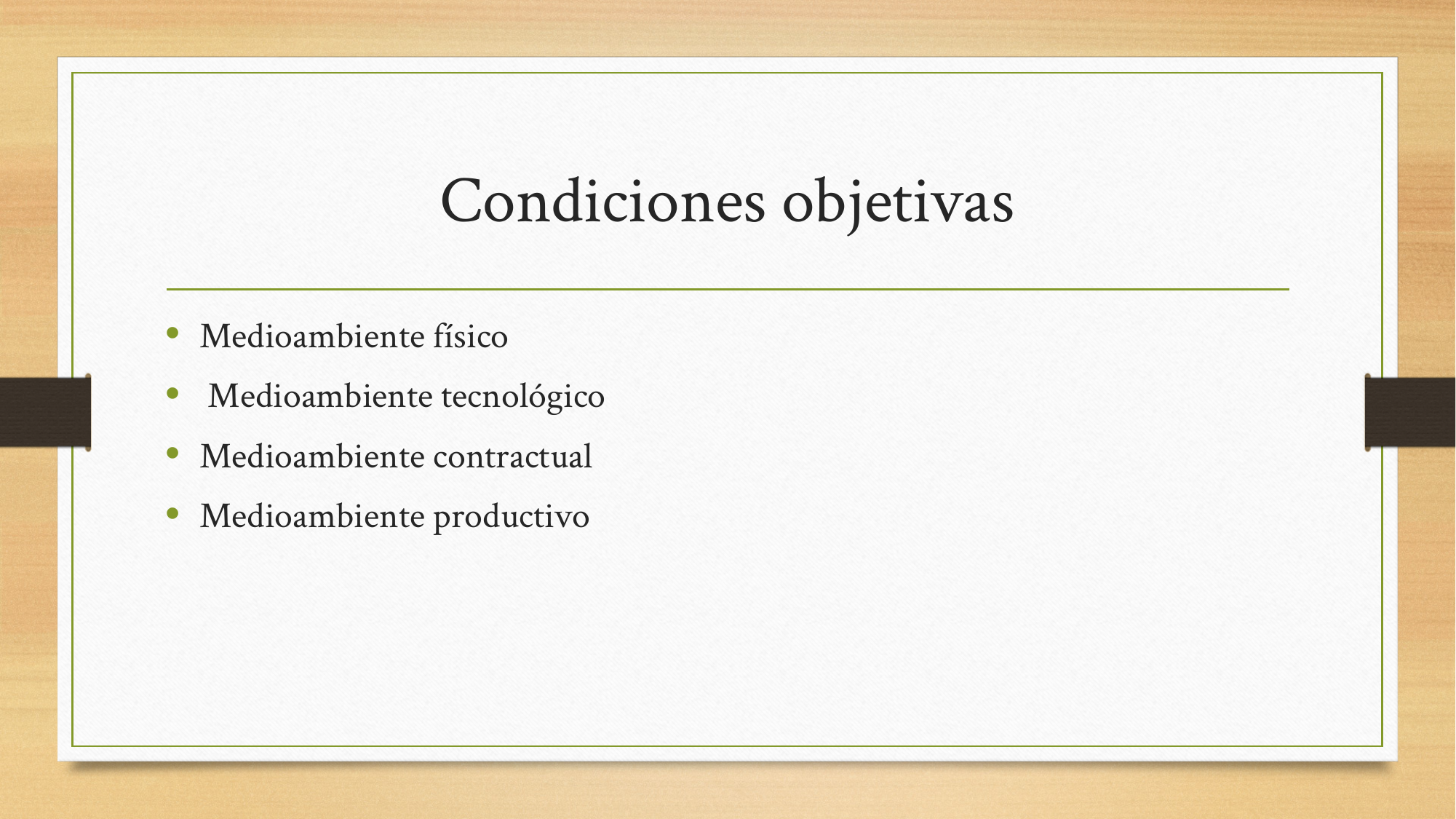

# Condiciones objetivas
Medioambiente físico
 Medioambiente tecnológico
Medioambiente contractual
Medioambiente productivo